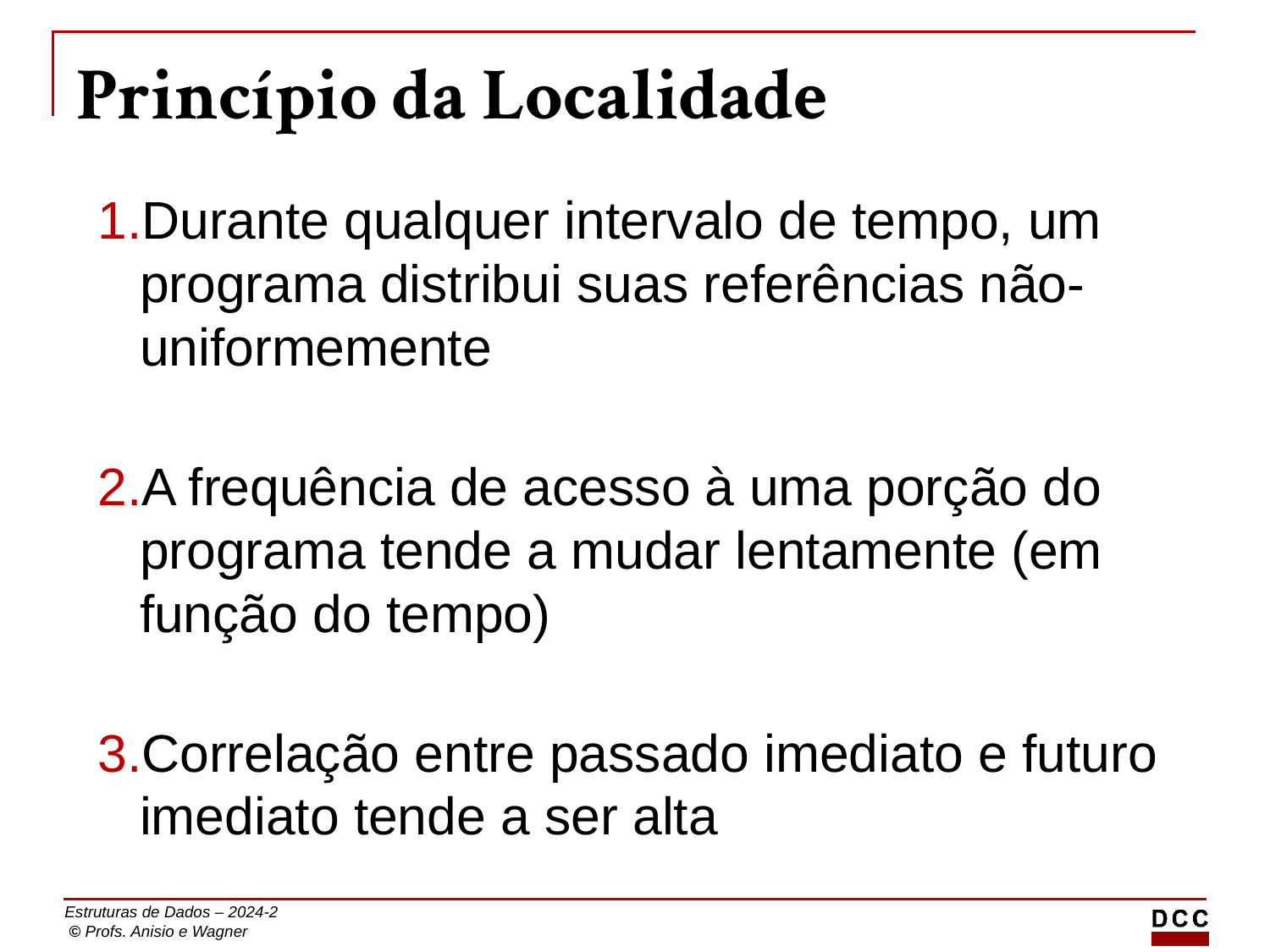

# Princípio da Localidade
Durante qualquer intervalo de tempo, um programa distribui suas referências não-uniformemente

A frequência de acesso à uma porção do programa tende a mudar lentamente (em função do tempo)

Correlação entre passado imediato e futuro imediato tende a ser alta